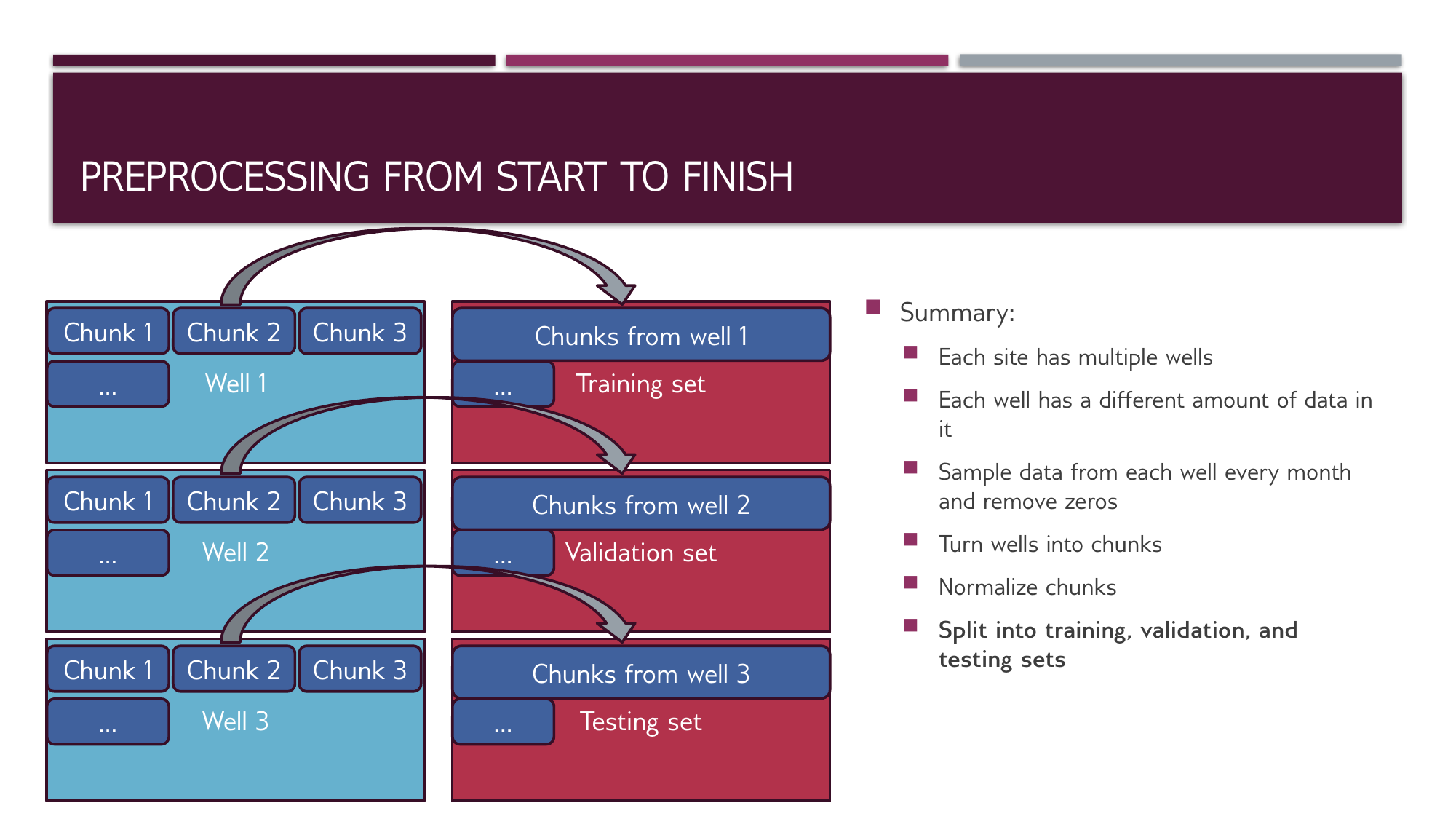

# Preprocessing From Start To Finish

Summary:
Each site has multiple wells
Each well has a different amount of data in it
Sample data from each well every month and remove zeros
Turn wells into chunks
Normalize chunks
Split into training, validation, and testing sets
Well 1
Chunk 1
Chunk 2
Chunk 3
…
Training set
Chunks from well 1
…

Well 2
Chunk 1
Chunk 2
Chunk 3
…
Validation set
Chunks from well 2
…

Well 3
Chunk 1
Chunk 2
Chunk 3
…
Testing set
Chunks from well 3
…